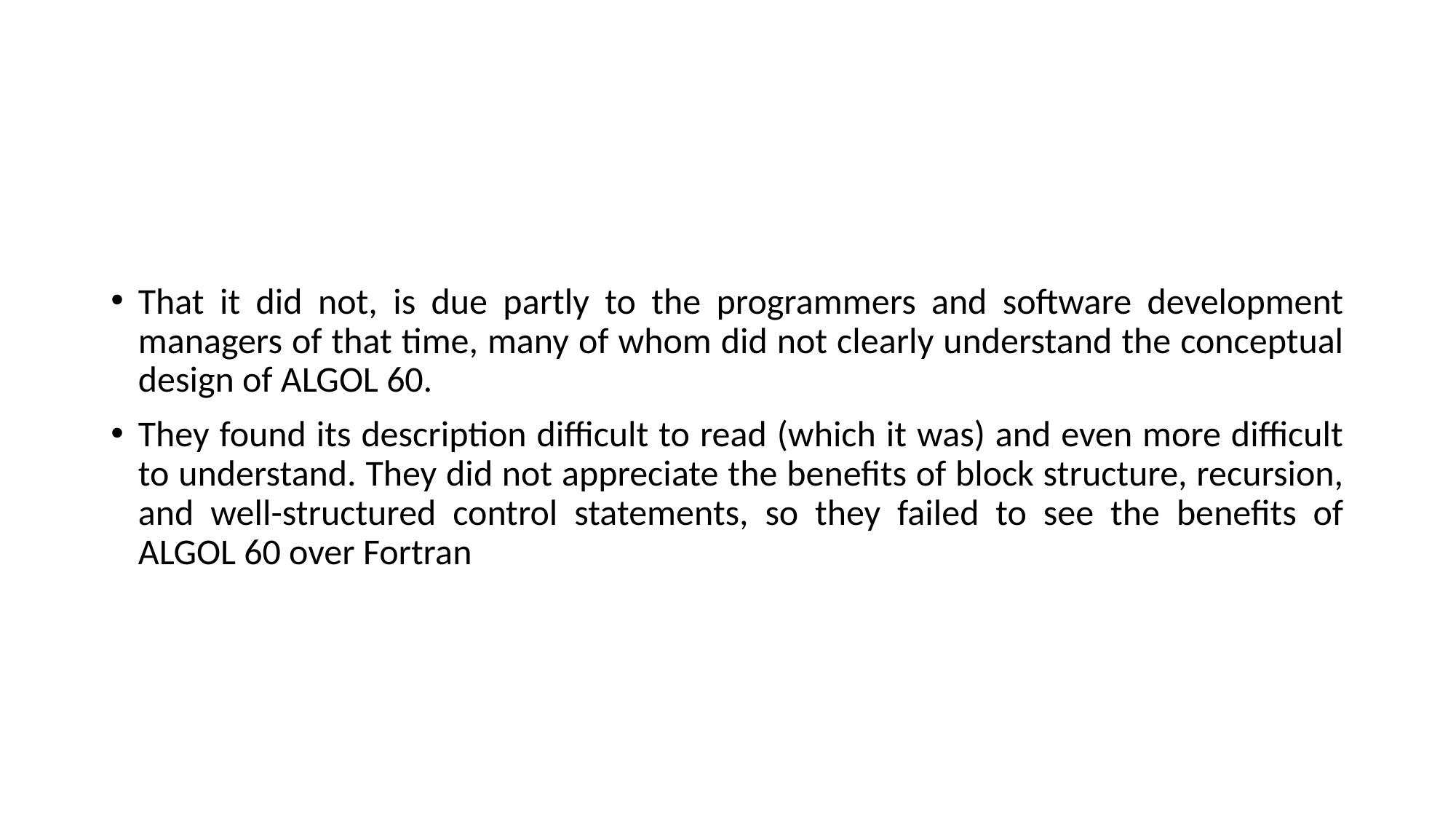

#

That it did not, is due partly to the programmers and software development managers of that time, many of whom did not clearly understand the conceptual design of ALGOL 60.
They found its description difficult to read (which it was) and even more difficult to understand. They did not appreciate the benefits of block structure, recursion, and well-structured control statements, so they failed to see the benefits of ALGOL 60 over Fortran